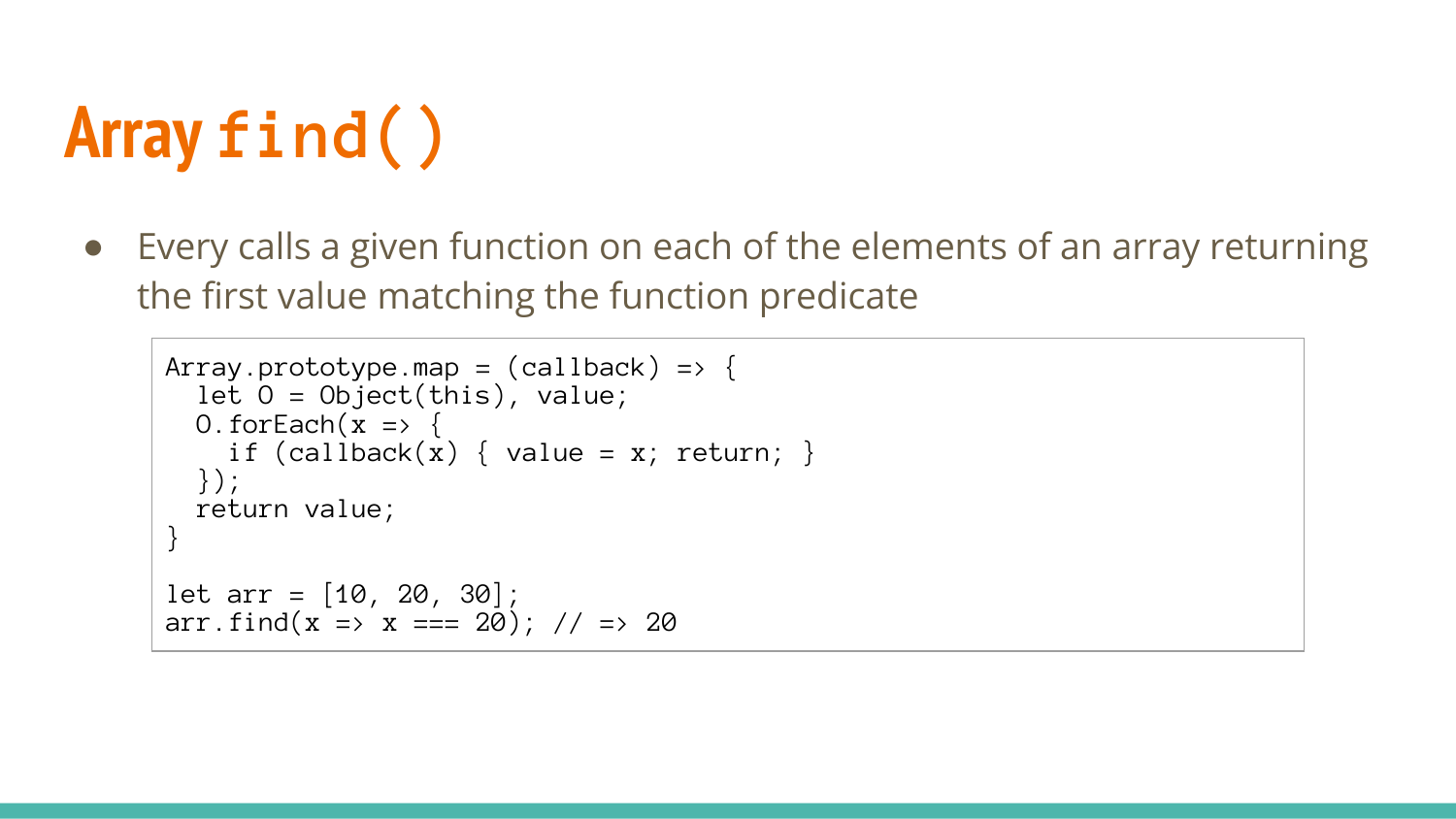

# Array find()

Every calls a given function on each of the elements of an array returning the first value matching the function predicate
| Array.prototype.map = (callback) => { let O = Object(this), value; O.forEach(x => { if (callback(x) { value = x; return; } }); return value; } let arr = [10, 20, 30]; arr.find(x => x === 20); // => 20 |
| --- |